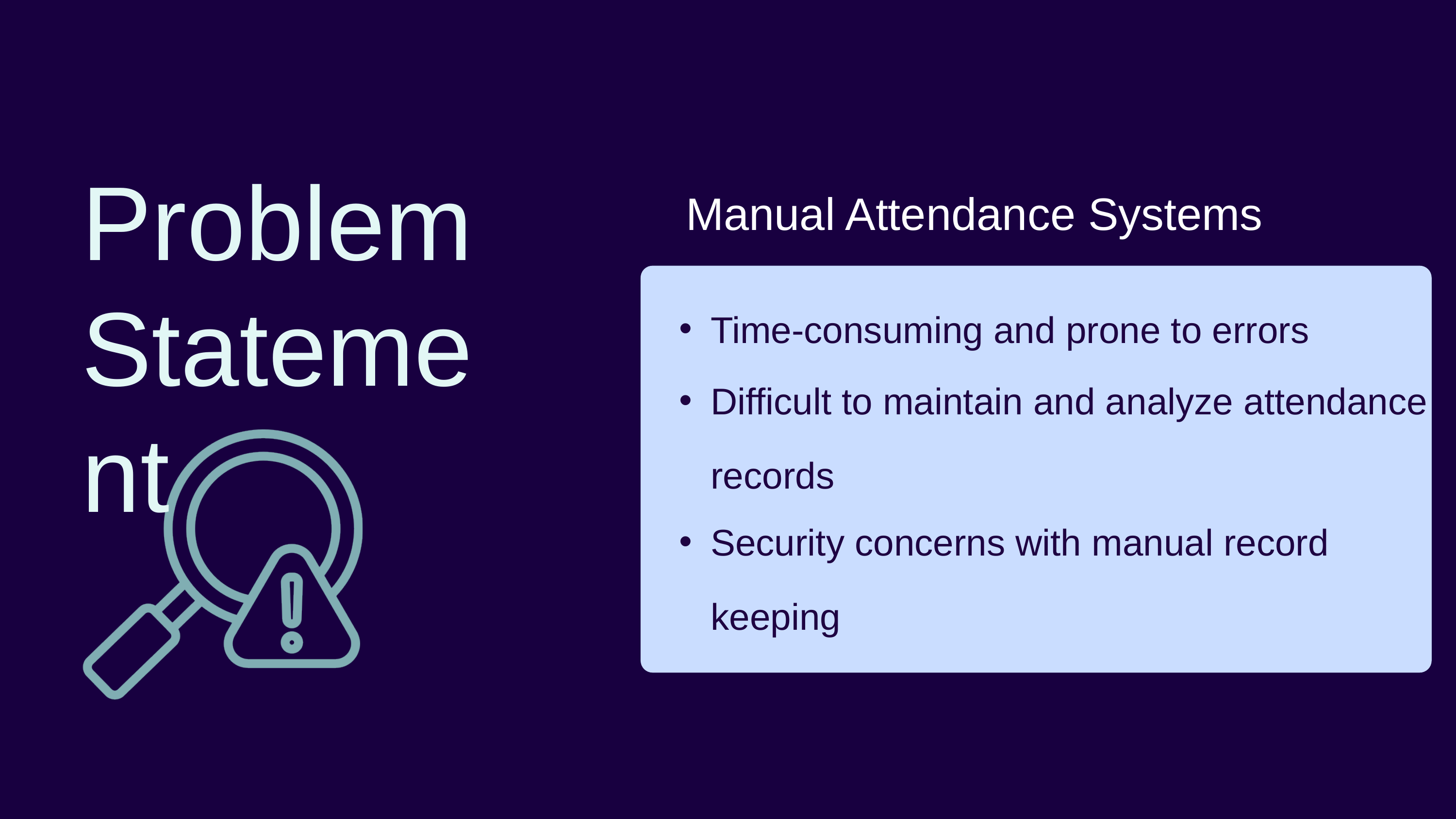

Problem Statement
Manual Attendance Systems

Time-consuming and prone to errors
Difficult to maintain and analyze attendance records

Security concerns with manual record keeping